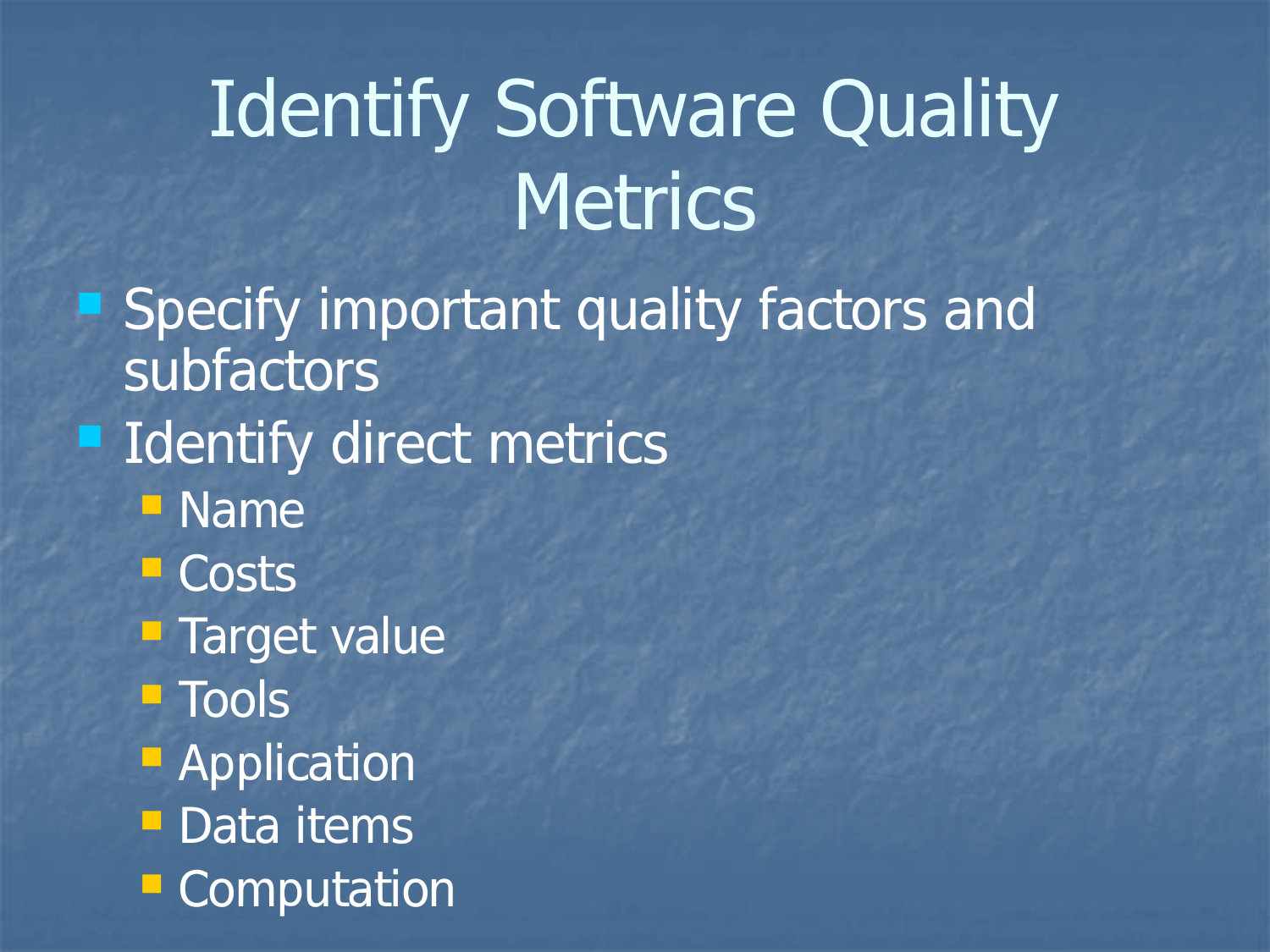

# Identify Software Quality Metrics
Specify important quality factors and subfactors
Identify direct metrics
Name
Costs
Target value
Tools
Application
Data items
Computation